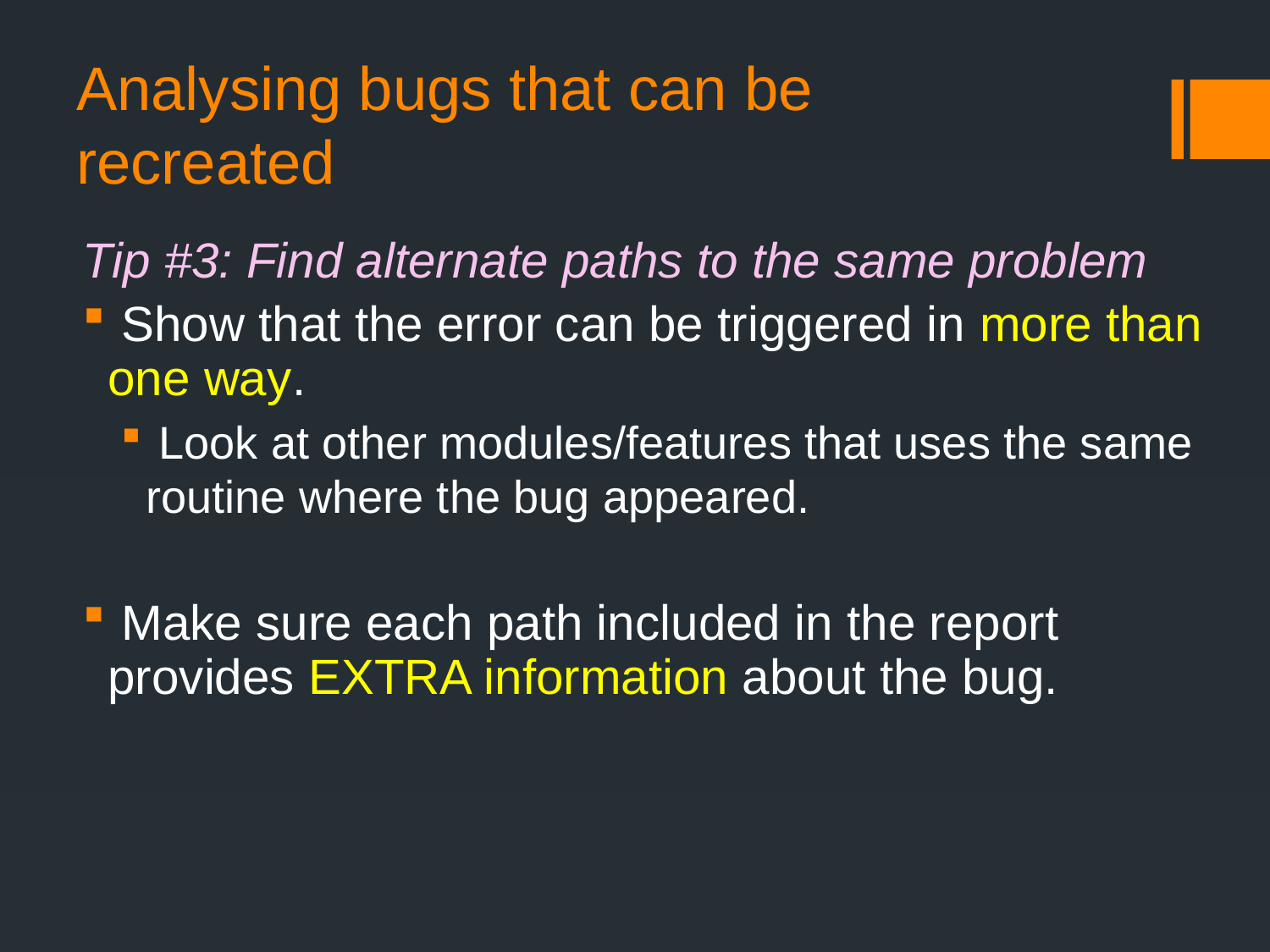

# Analysing bugs that can be recreated
Tip #3: Find alternate paths to the same problem
 Show that the error can be triggered in more than one way.
 Look at other modules/features that uses the same routine where the bug appeared.

 Make sure each path included in the report provides EXTRA information about the bug.